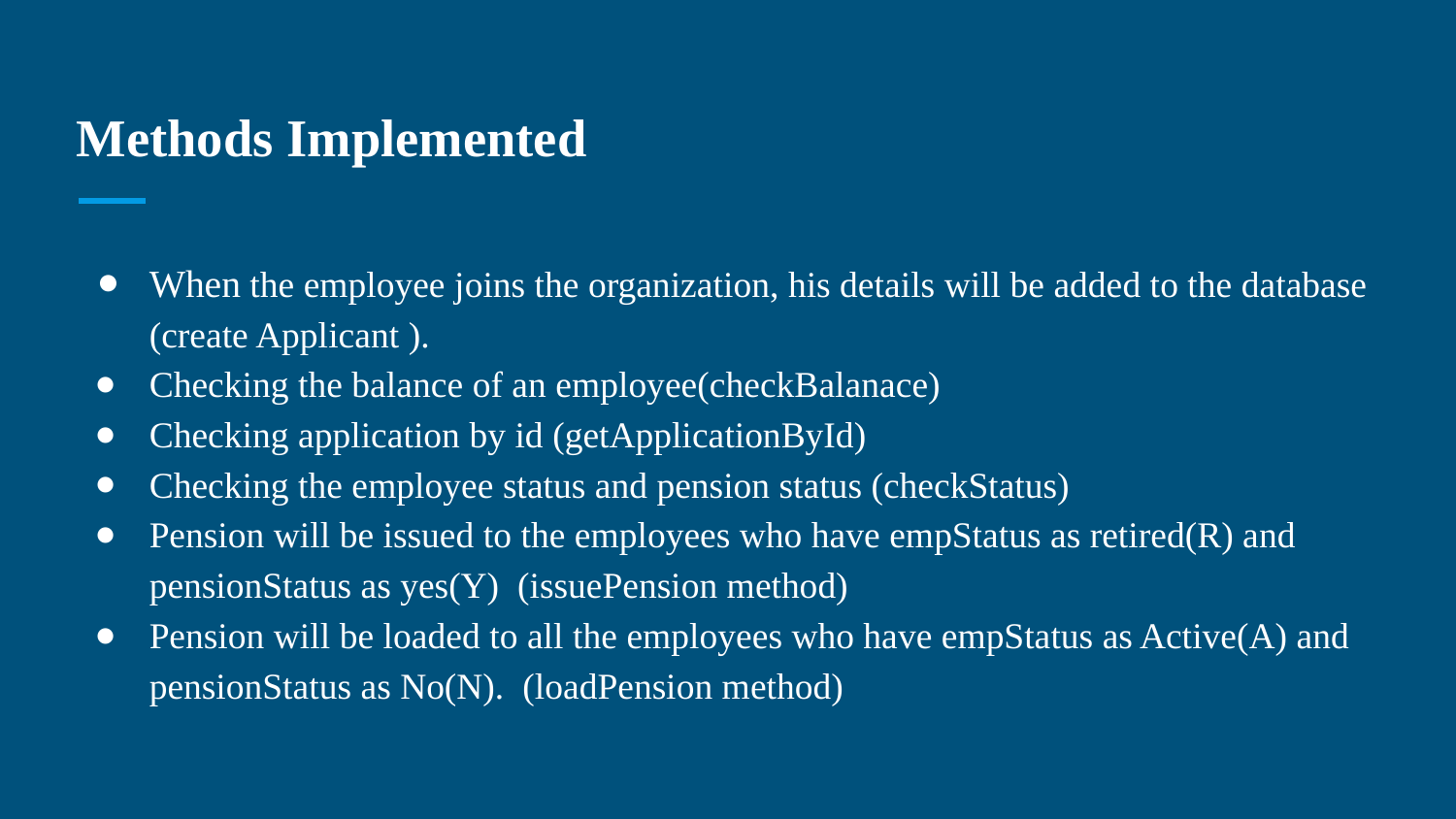

# Methods Implemented
When the employee joins the organization, his details will be added to the database (create Applicant ).
Checking the balance of an employee(checkBalanace)
Checking application by id (getApplicationById)
Checking the employee status and pension status (checkStatus)
Pension will be issued to the employees who have empStatus as retired(R) and pensionStatus as yes(Y)  (issuePension method)
Pension will be loaded to all the employees who have empStatus as Active(A) and pensionStatus as No(N).  (loadPension method)